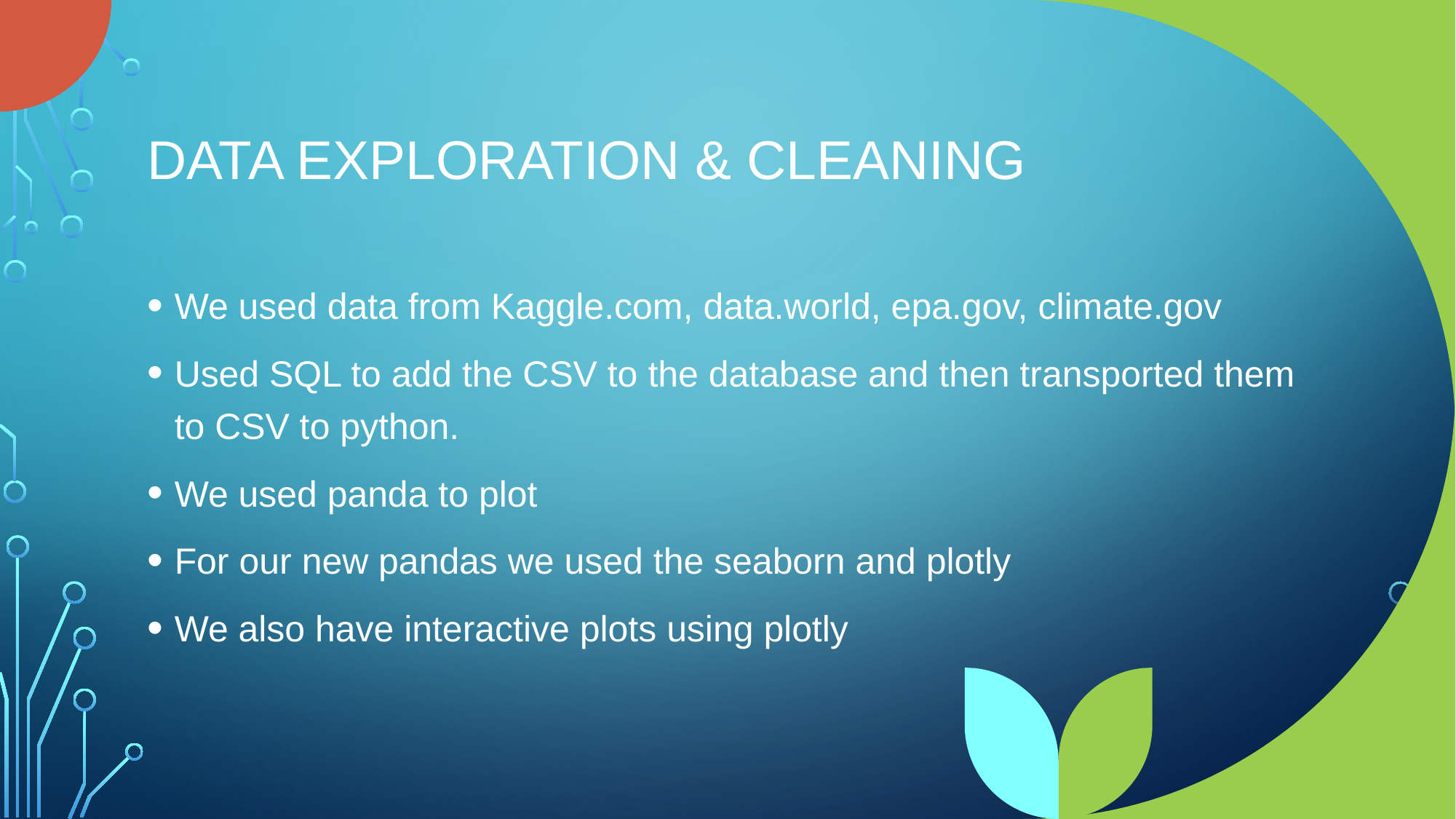

# Data Exploration & Cleaning
We used data from Kaggle.com, data.world, epa.gov, climate.gov
Used SQL to add the CSV to the database and then transported them to CSV to python.
We used panda to plot
For our new pandas we used the seaborn and plotly
We also have interactive plots using plotly